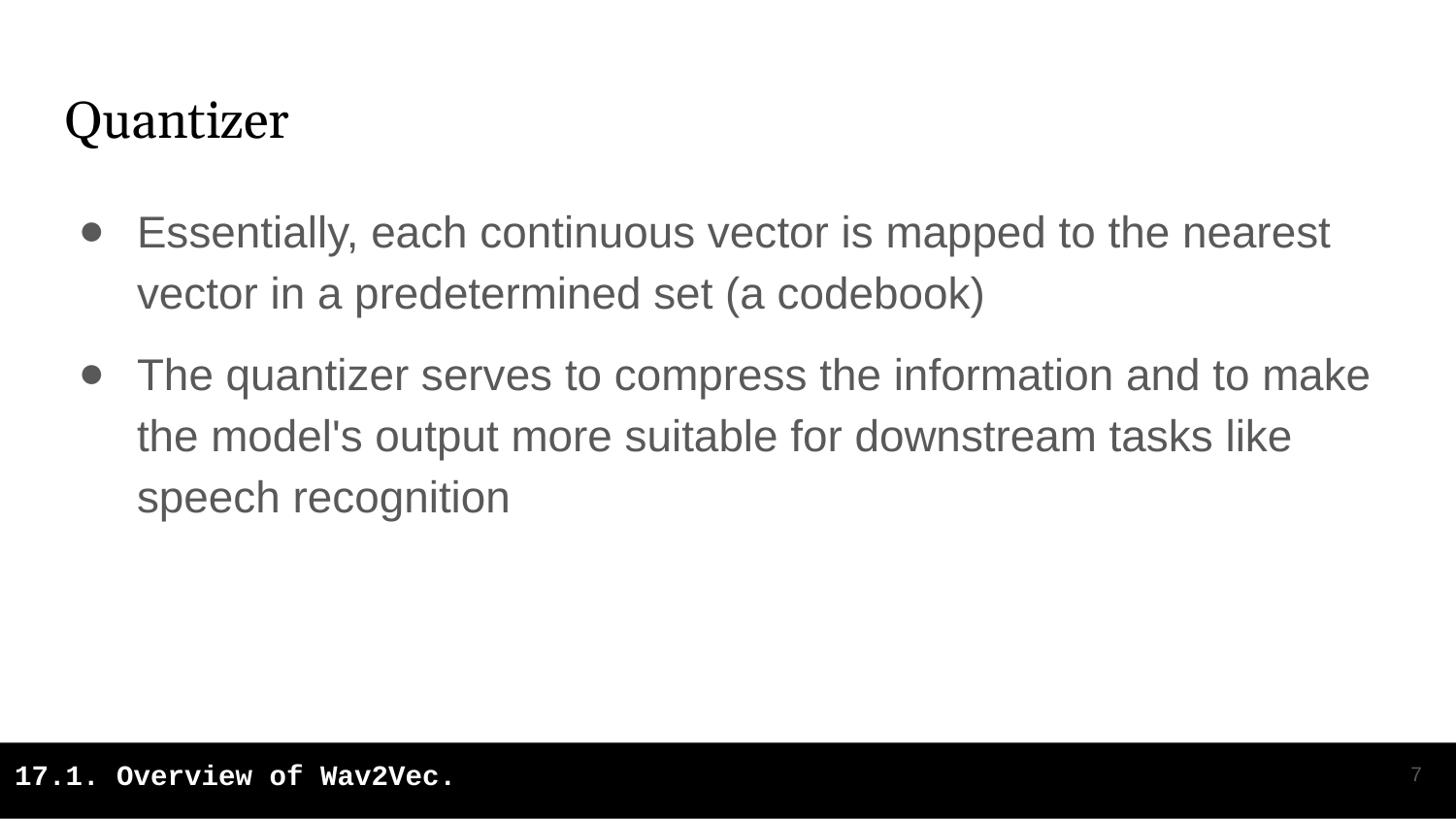

# Quantizer
Essentially, each continuous vector is mapped to the nearest vector in a predetermined set (a codebook)
The quantizer serves to compress the information and to make the model's output more suitable for downstream tasks like speech recognition
7
17.1. Overview of Wav2Vec.